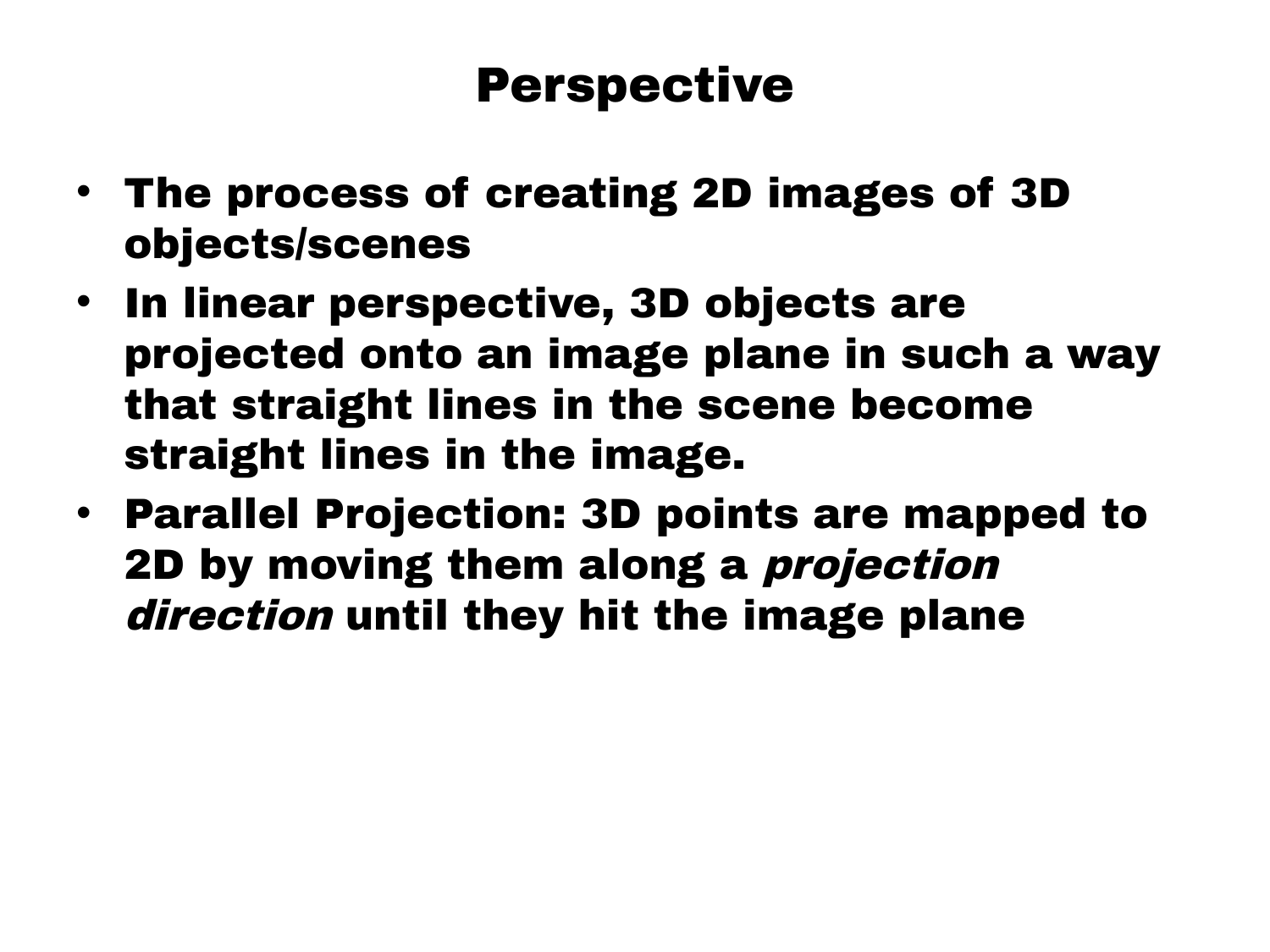

# Perspective
The process of creating 2D images of 3D objects/scenes
In linear perspective, 3D objects are projected onto an image plane in such a way that straight lines in the scene become straight lines in the image.
Parallel Projection: 3D points are mapped to 2D by moving them along a projection direction until they hit the image plane